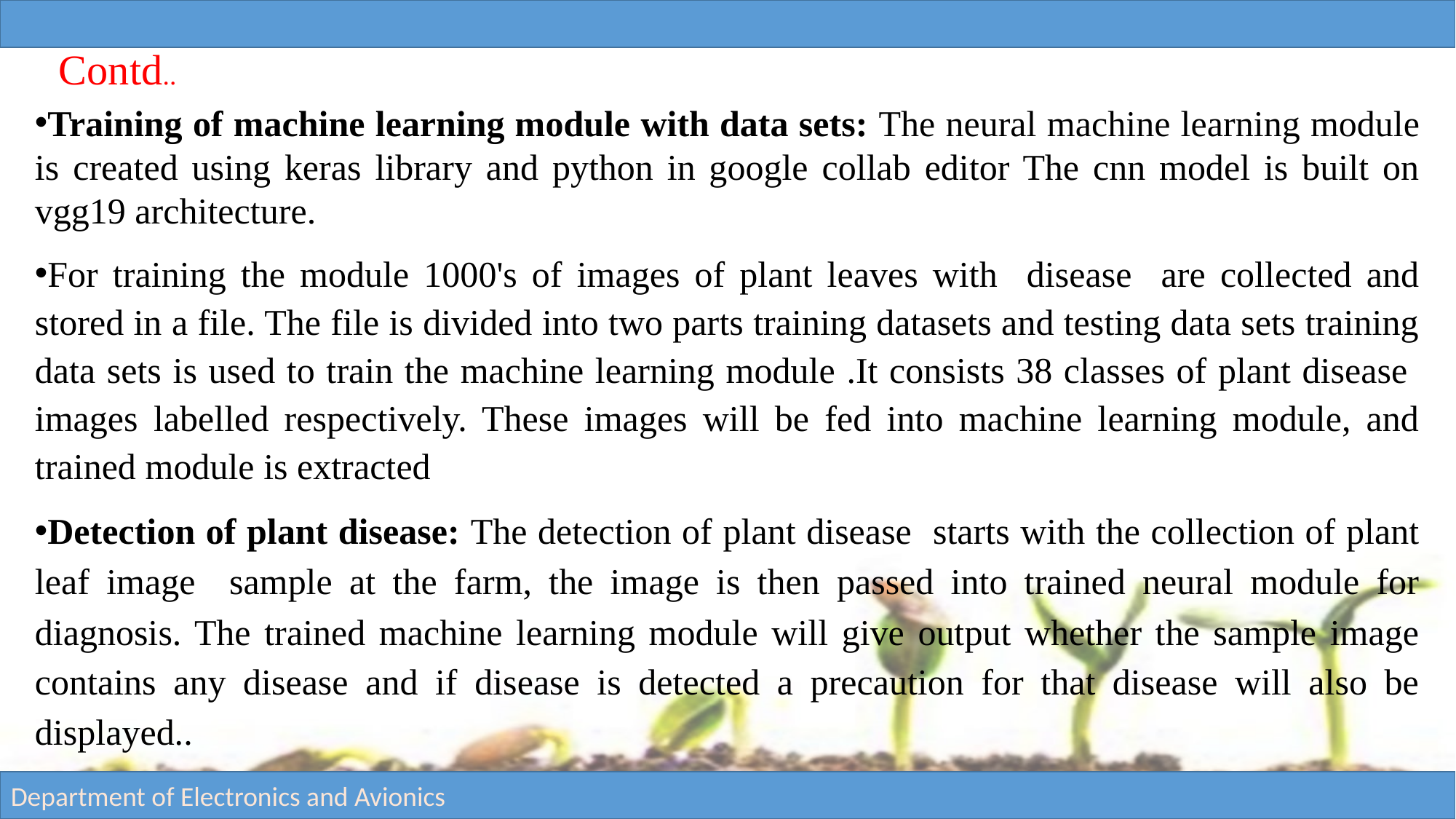

Contd..
Training of machine learning module with data sets: The neural machine learning module is created using keras library and python in google collab editor The cnn model is built on vgg19 architecture.
For training the module 1000's of images of plant leaves with  disease  are collected and stored in a file. The file is divided into two parts training datasets and testing data sets training data sets is used to train the machine learning module .It consists 38 classes of plant disease  images labelled respectively. These images will be fed into machine learning module, and trained module is extracted
Detection of plant disease: The detection of plant disease  starts with the collection of plant leaf image  sample at the farm, the image is then passed into trained neural module for diagnosis. The trained machine learning module will give output whether the sample image contains any disease and if disease is detected a precaution for that disease will also be displayed..

Department of Electronics and Avionics